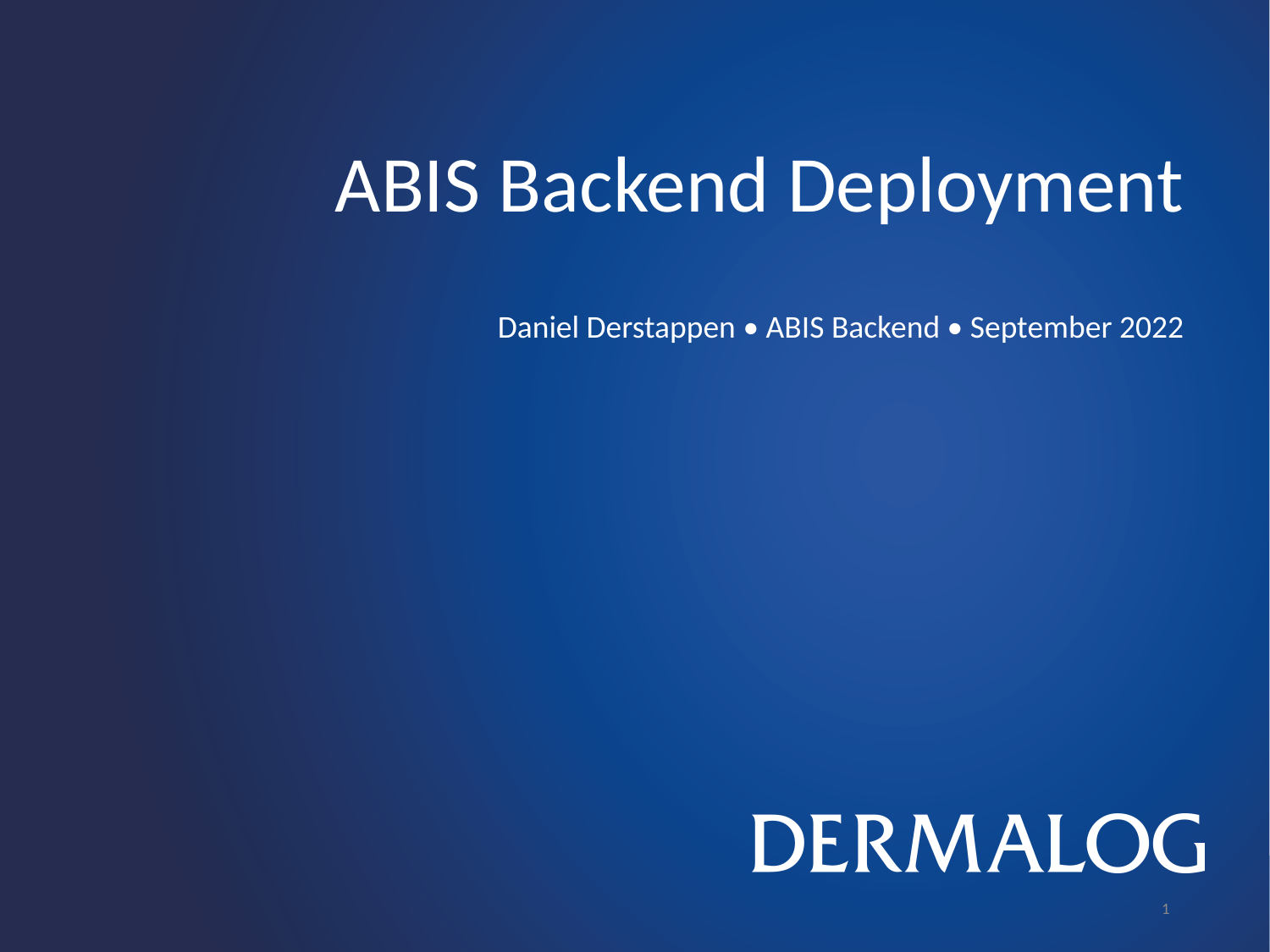

ABIS Backend Deployment

Daniel Derstappen • ABIS Backend • September 2022
1